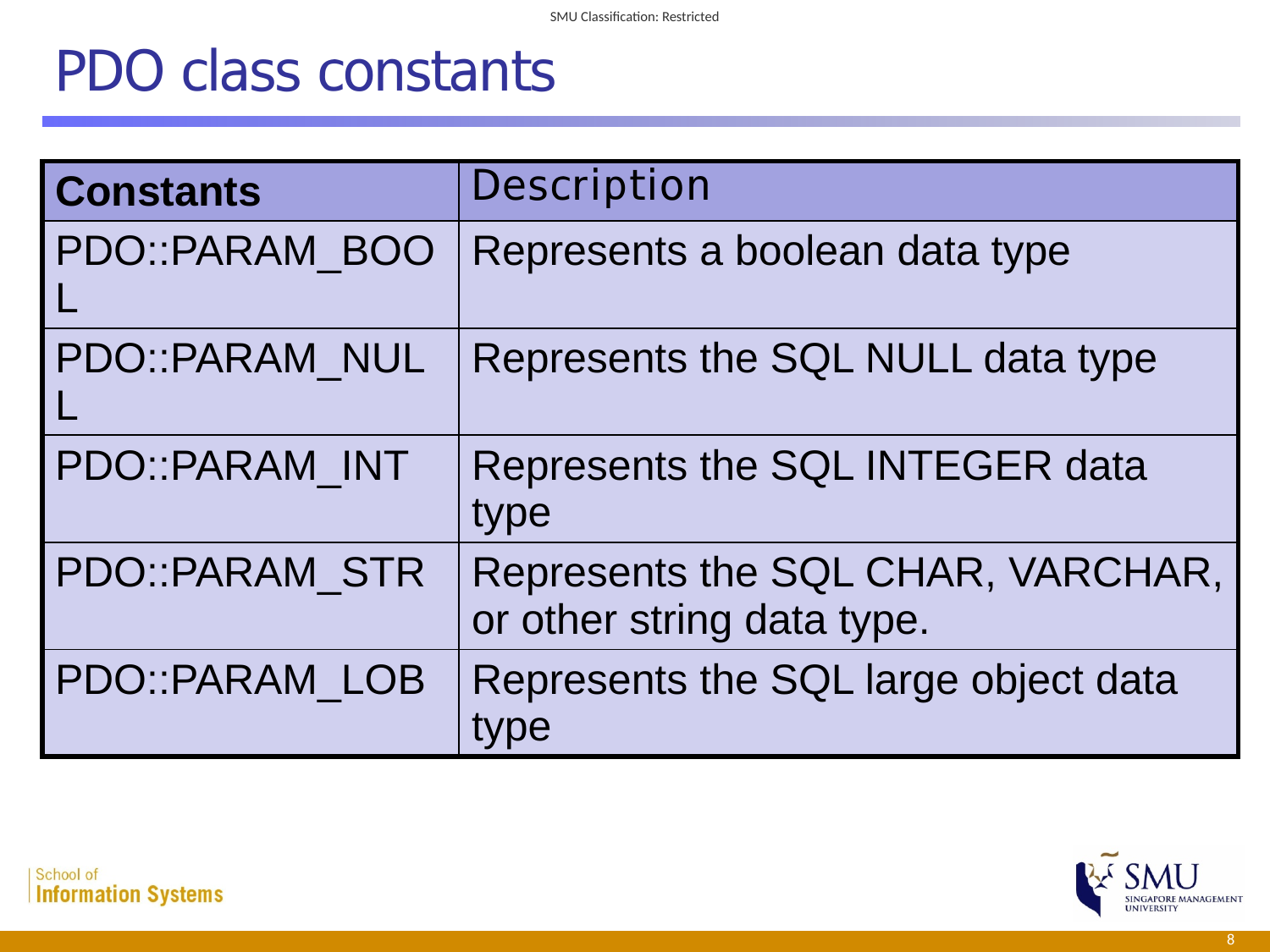

# PDO class constants

| Constants | Description |
| --- | --- |
| PDO::PARAM\_BOOL | Represents a boolean data type |
| PDO::PARAM\_NULL | Represents the SQL NULL data type |
| PDO::PARAM\_INT | Represents the SQL INTEGER data type |
| PDO::PARAM\_STR | Represents the SQL CHAR, VARCHAR, or other string data type. |
| PDO::PARAM\_LOB | Represents the SQL large object data type |

                        8